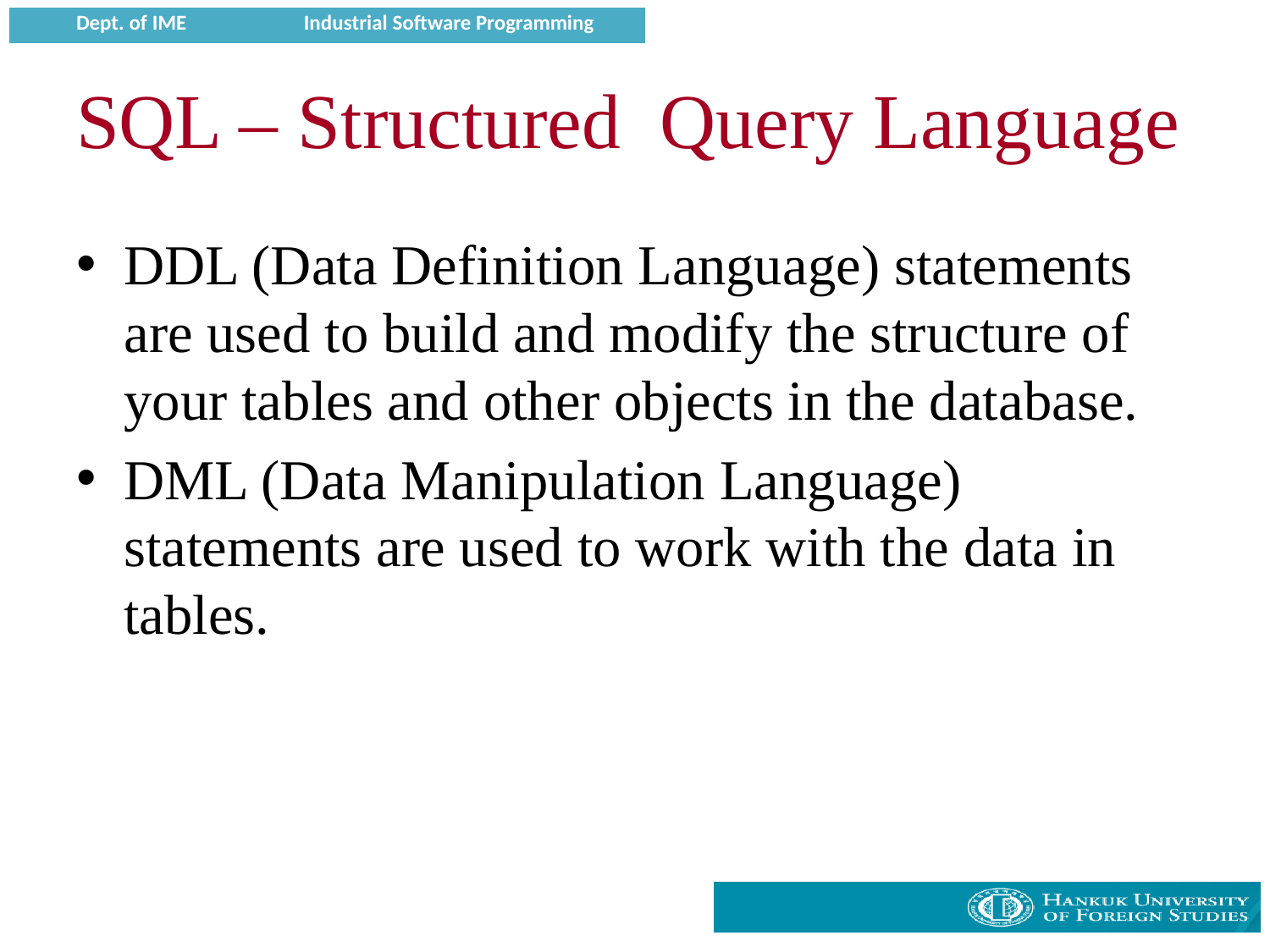

# SQL – Structured  Query Language
DDL (Data Definition Language) statements are used to build and modify the structure of your tables and other objects in the database.
DML (Data Manipulation Language) statements are used to work with the data in tables.